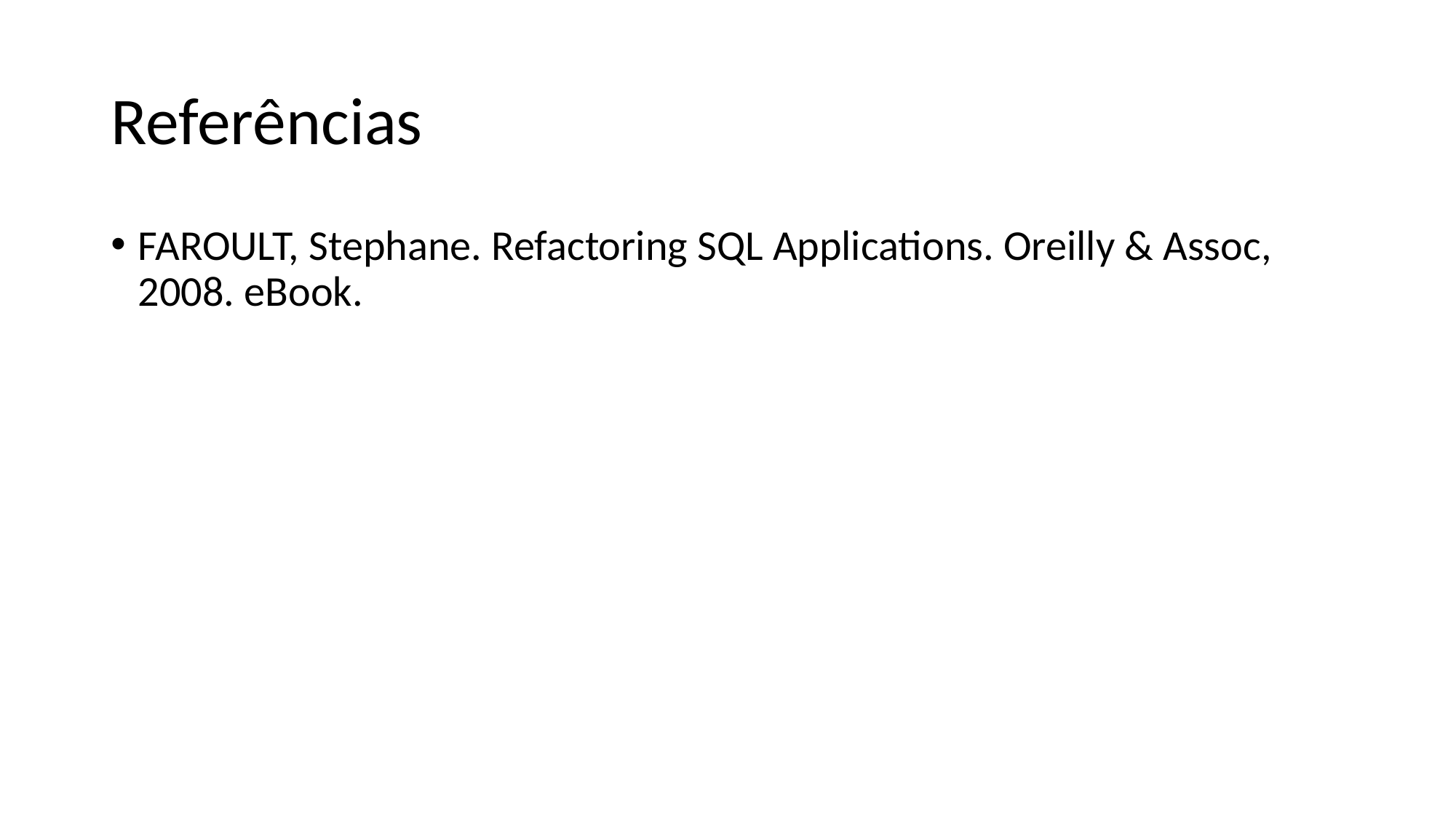

# Referências
FAROULT, Stephane. Refactoring SQL Applications. Oreilly & Assoc, 2008. eBook.